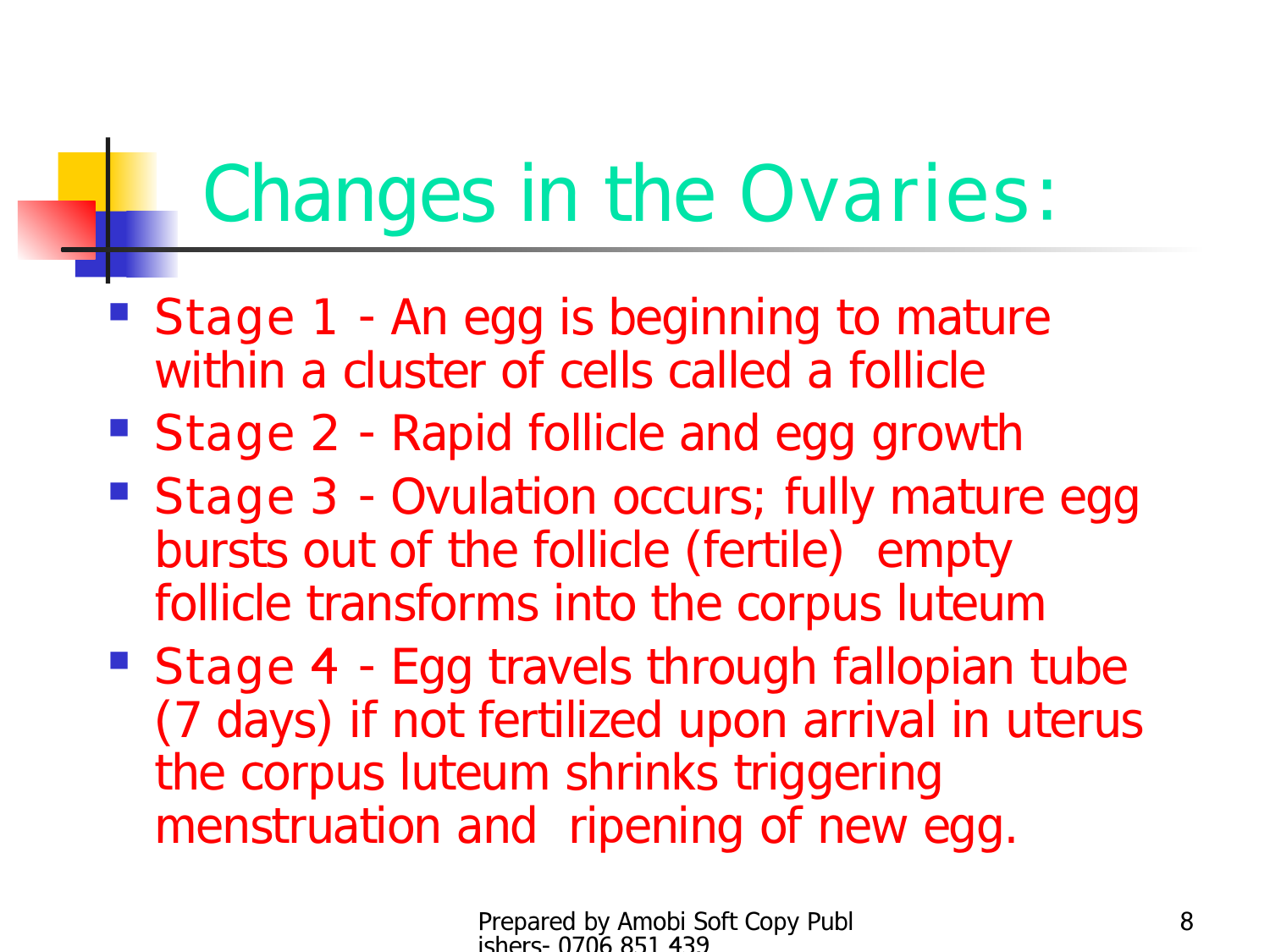

# Changes in the Ovaries:
Stage 1 - An egg is beginning to mature within a cluster of cells called a follicle
Stage 2 - Rapid follicle and egg growth
Stage 3 - Ovulation occurs; fully mature egg bursts out of the follicle (fertile)  empty follicle transforms into the corpus luteum
Stage 4 - Egg travels through fallopian tube (7 days) if not fertilized upon arrival in uterus the corpus luteum shrinks triggering menstruation and  ripening of new egg.
Prepared by Amobi Soft Copy Publishers- 0706 851 439
8